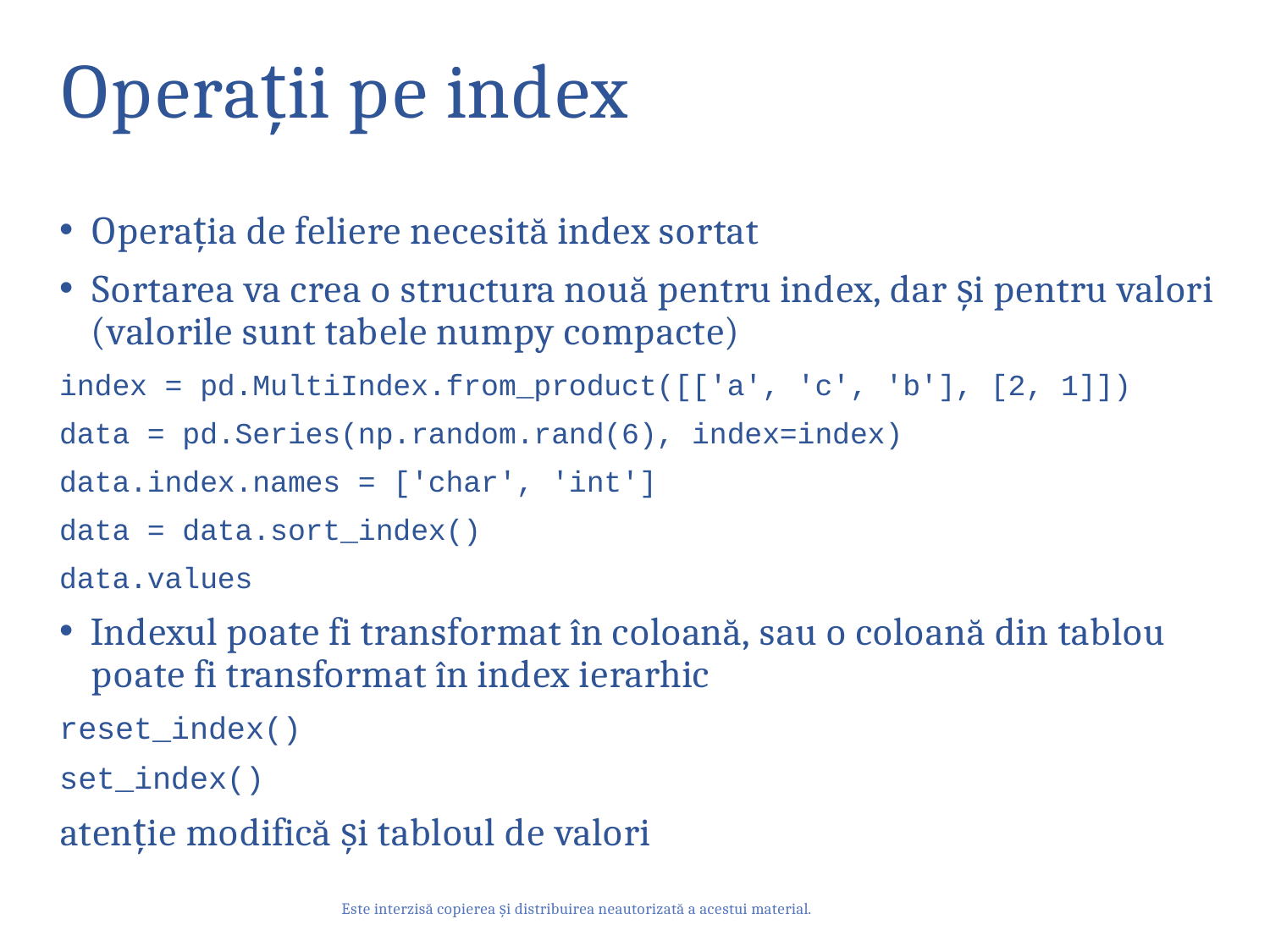

# Operații pe index
Operația de feliere necesită index sortat
Sortarea va crea o structura nouă pentru index, dar și pentru valori (valorile sunt tabele numpy compacte)
index = pd.MultiIndex.from_product([['a', 'c', 'b'], [2, 1]])
data = pd.Series(np.random.rand(6), index=index)
data.index.names = ['char', 'int']
data = data.sort_index()
data.values
Indexul poate fi transformat în coloană, sau o coloană din tablou poate fi transformat în index ierarhic
reset_index()
set_index()
atenție modifică și tabloul de valori